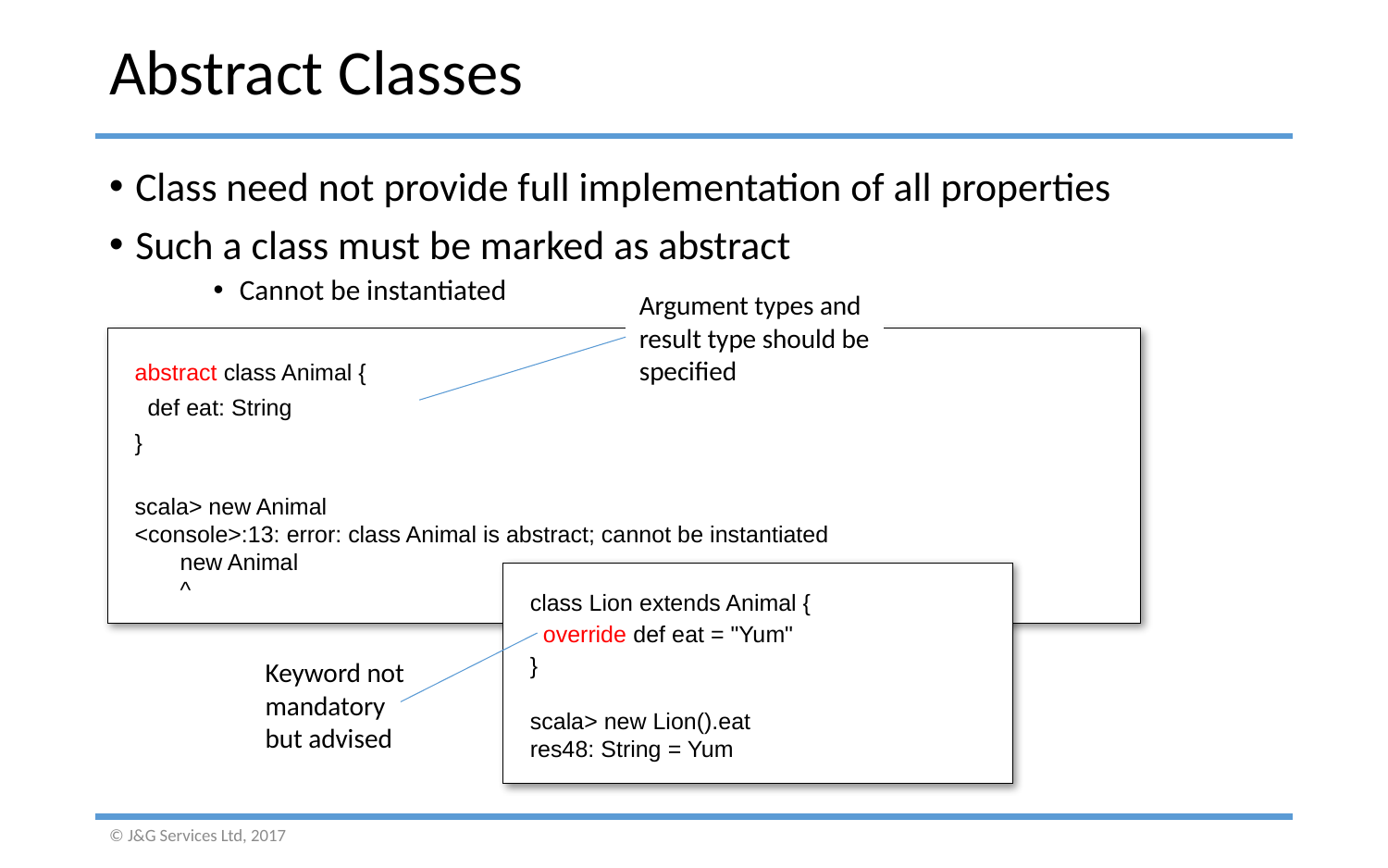

# Abstract Classes
Class need not provide full implementation of all properties
Such a class must be marked as abstract
Cannot be instantiated
Argument types and
result type should be
specified
abstract class Animal {
  def eat: String
}

scala> new Animal
<console>:13: error: class Animal is abstract; cannot be instantiated
       new Animal
       ^
class Lion extends Animal {
  override def eat = "Yum"
}

scala> new Lion().eat
res48: String = Yum
Keyword not
mandatory
but advised